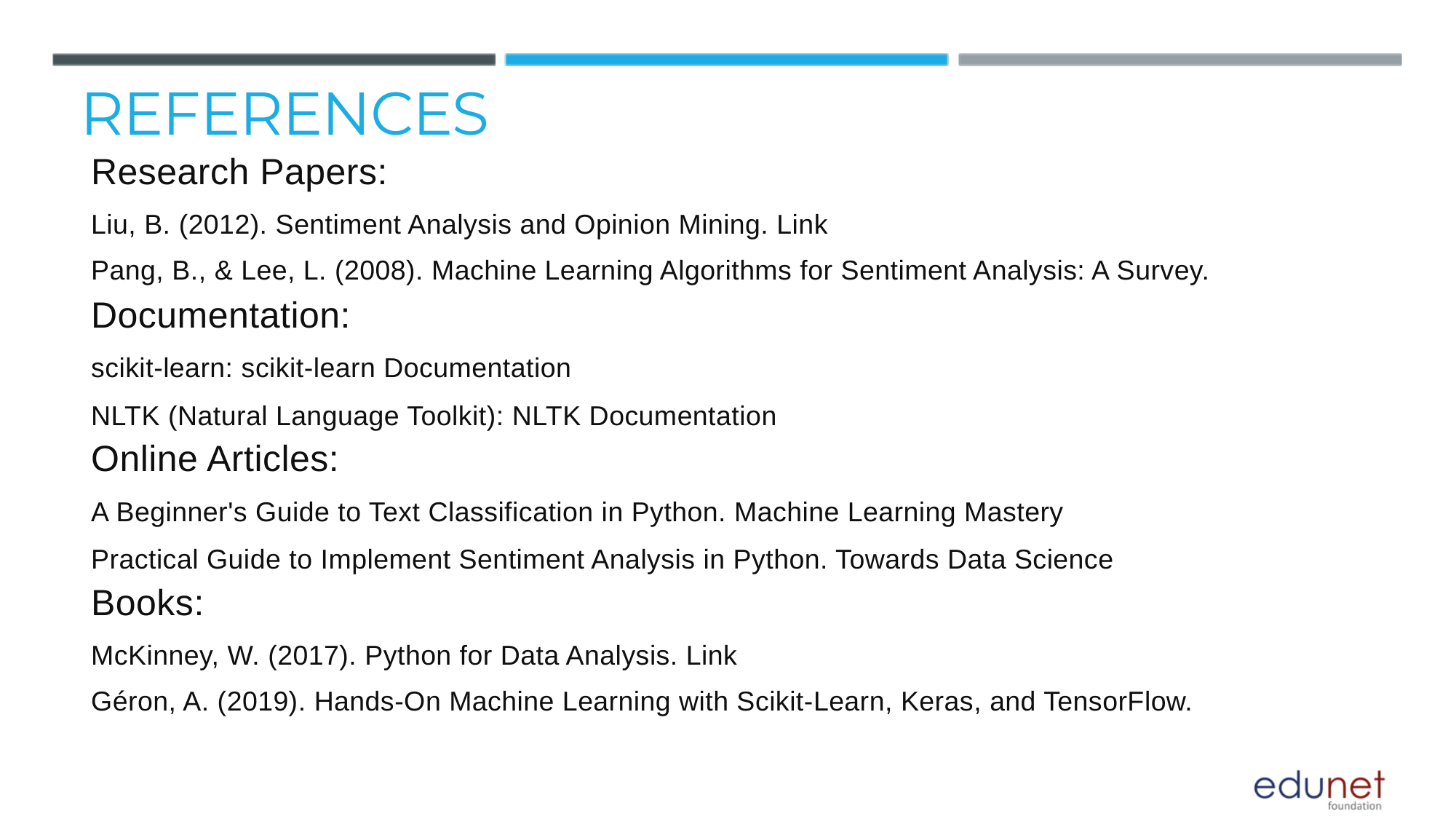

REFERENCES
Research Papers:
Liu, B. (2012). Sentiment Analysis and Opinion Mining. Link
Pang, B., & Lee, L. (2008). Machine Learning Algorithms for Sentiment Analysis: A Survey.
Documentation:
scikit-learn: scikit-learn Documentation
NLTK (Natural Language Toolkit): NLTK Documentation
Online Articles:
A Beginner's Guide to Text Classification in Python. Machine Learning Mastery
Practical Guide to Implement Sentiment Analysis in Python. Towards Data Science
Books:
McKinney, W. (2017). Python for Data Analysis. Link
Géron, A. (2019). Hands-On Machine Learning with Scikit-Learn, Keras, and TensorFlow.